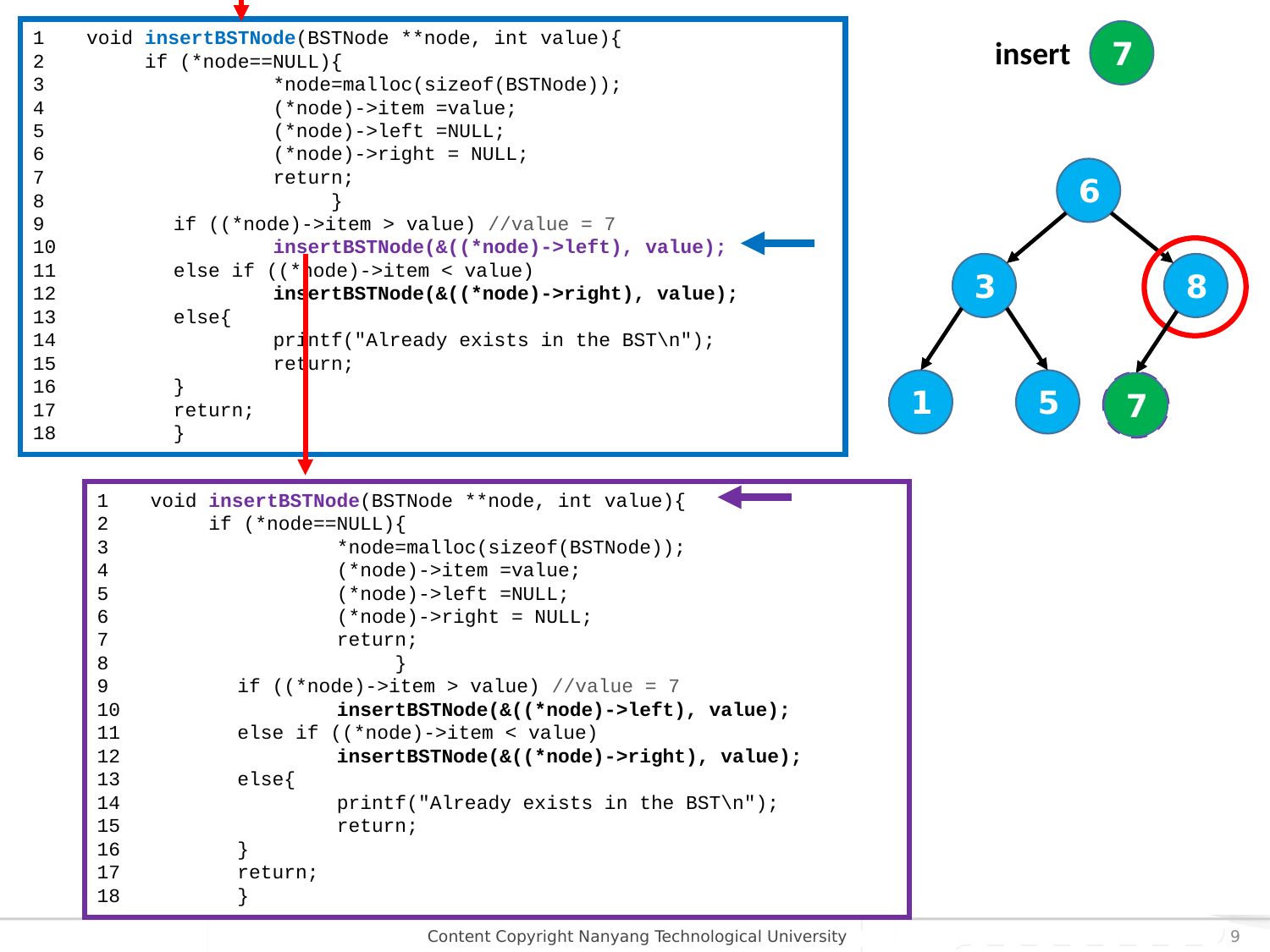

1
2
3
4
5
6
7
8
9
10
11
12
13
14
15
16
17
18
void insertBSTNode(BSTNode **node, int value){
     if (*node==NULL){
*node=malloc(sizeof(BSTNode));
(*node)->item =value;
(*node)->left =NULL;
(*node)->right = NULL;
return;
     }
if ((*node)->item > value) //value = 7
insertBSTNode(&((*node)->left), value);
else if ((*node)->item < value)
insertBSTNode(&((*node)->right), value);
else{
printf("Already exists in the BST\n");
return;
}
return;
}

1
2
3
4
5
6
7
8
9
10
11
12
13
14
15
16
17
18
void insertBSTNode(BSTNode **node, int value){
     if (*node==NULL){
*node=malloc(sizeof(BSTNode));
(*node)->item =value;
(*node)->left =NULL;
(*node)->right = NULL;
return;
     }
if ((*node)->item > value) //value = 7
insertBSTNode(&((*node)->left), value);
else if ((*node)->item < value)
insertBSTNode(&((*node)->right), value);
else{
printf("Already exists in the BST\n");
return;
}
return;
}
7
insert
6

3
8
1
5
7

1
2
3
4
5
6
7
8
9
10
11
12
13
14
15
16
17
18
void insertBSTNode(BSTNode **node, int value){
     if (*node==NULL){
*node=malloc(sizeof(BSTNode));
(*node)->item =value;
(*node)->left =NULL;
(*node)->right = NULL;
return;
     }
if ((*node)->item > value) //value = 7
insertBSTNode(&((*node)->left), value);
else if ((*node)->item < value)
insertBSTNode(&((*node)->right), value);
else{
printf("Already exists in the BST\n");
return;
}
return;
}